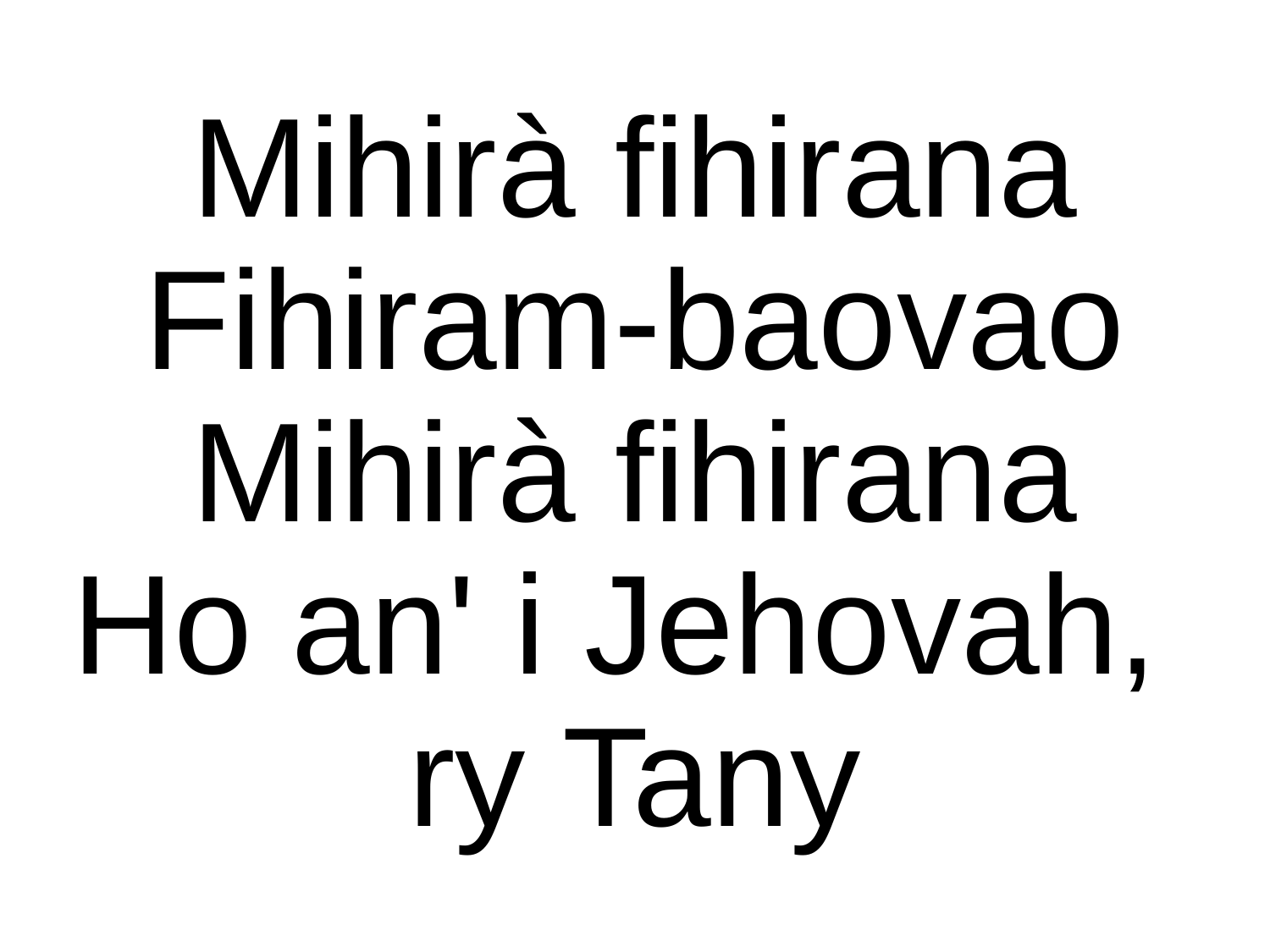

Mihirà fihirana
Fihiram-baovao
Mihirà fihirana
Ho an' i Jehovah,
ry Tany